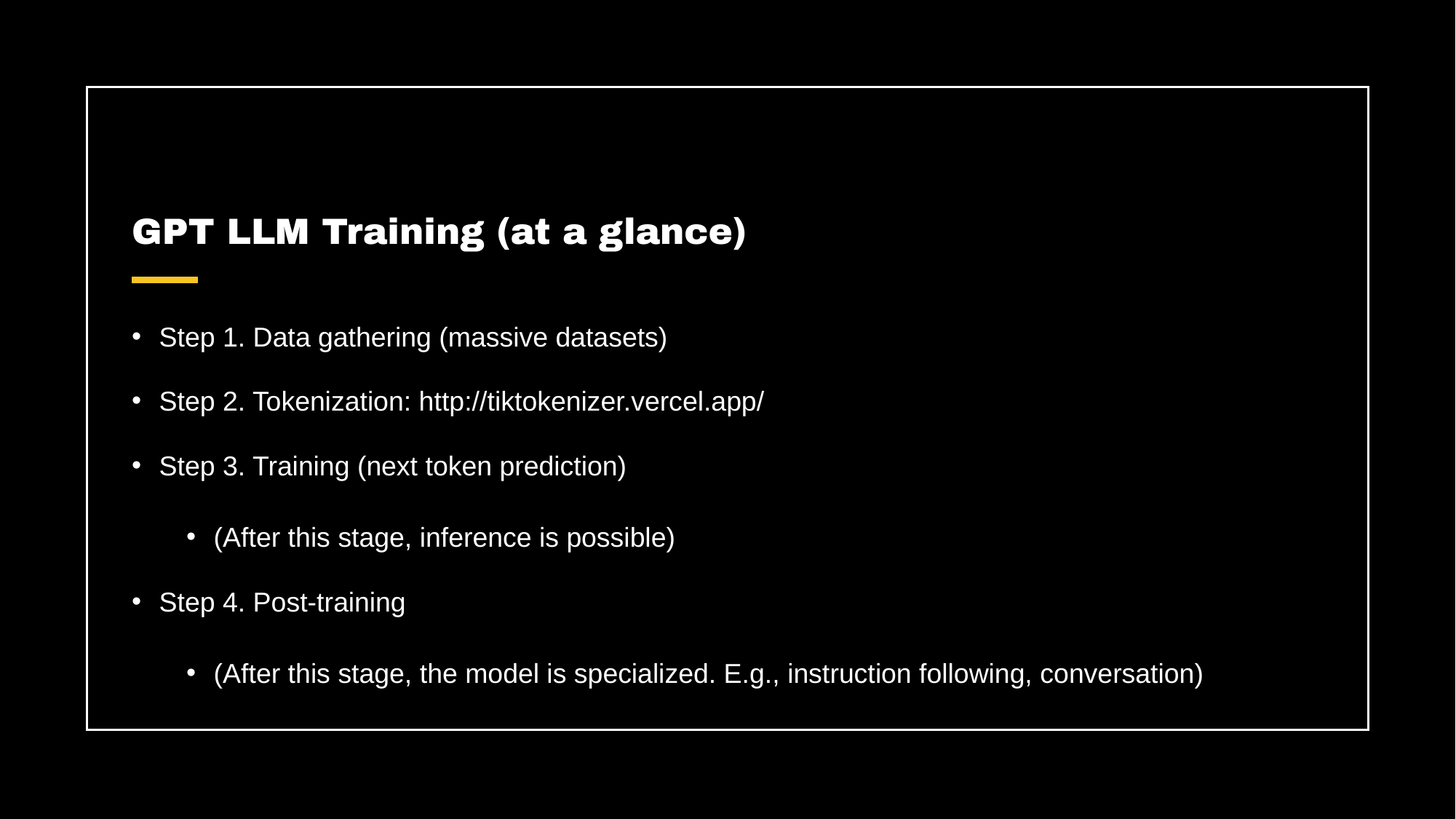

# GPT LLM Training (at a glance)
Step 1. Data gathering (massive datasets)
Step 2. Tokenization: http://tiktokenizer.vercel.app/
Step 3. Training (next token prediction)
(After this stage, inference is possible)
Step 4. Post-training
(After this stage, the model is specialized. E.g., instruction following, conversation)